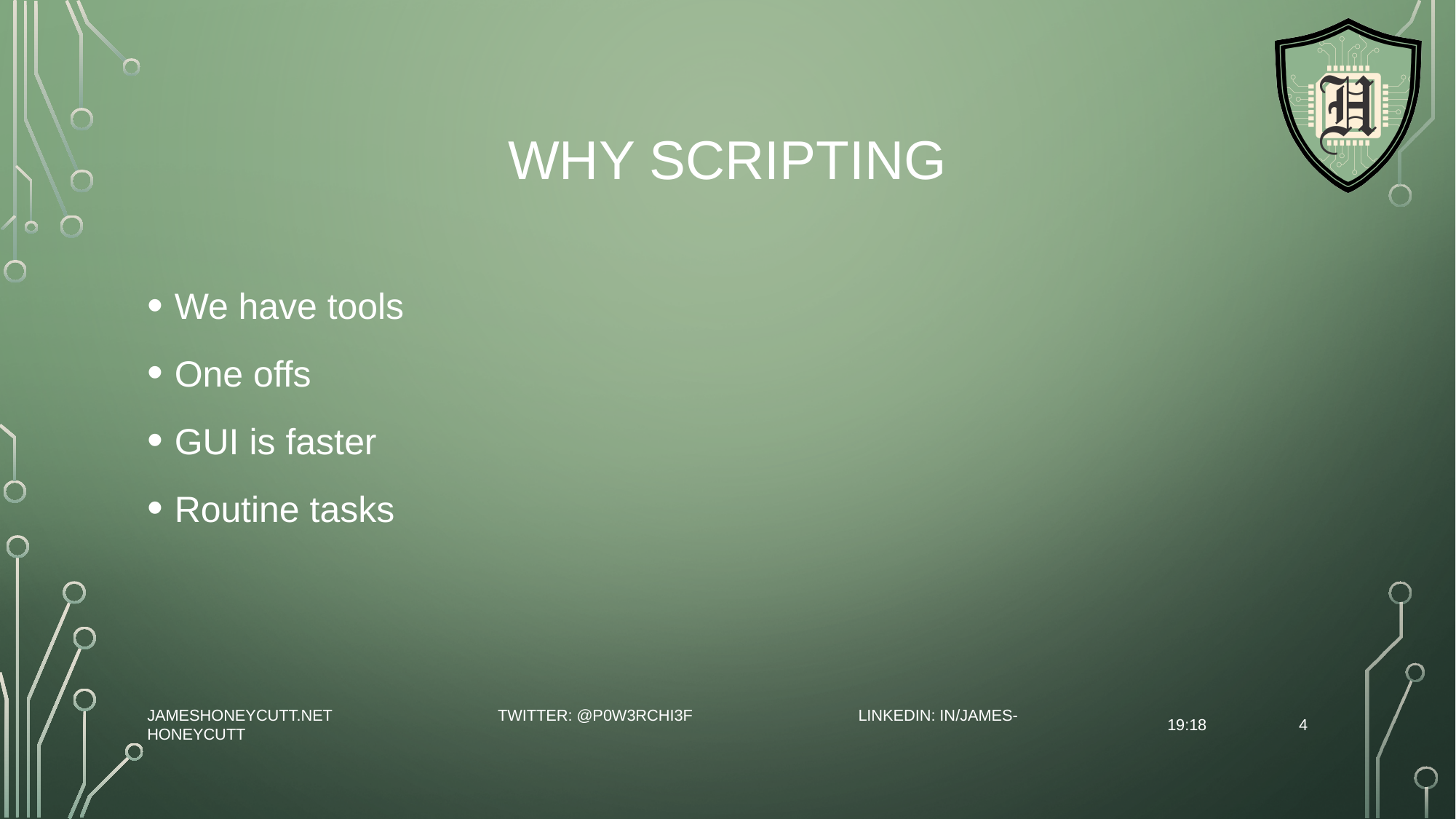

# Why Scripting
We have tools
One offs
GUI is faster
Routine tasks
4
Jameshoneycutt.net                                      twitter: @P0w3rChi3f                                      LinkedIn: in/james-honeycutt
19:18